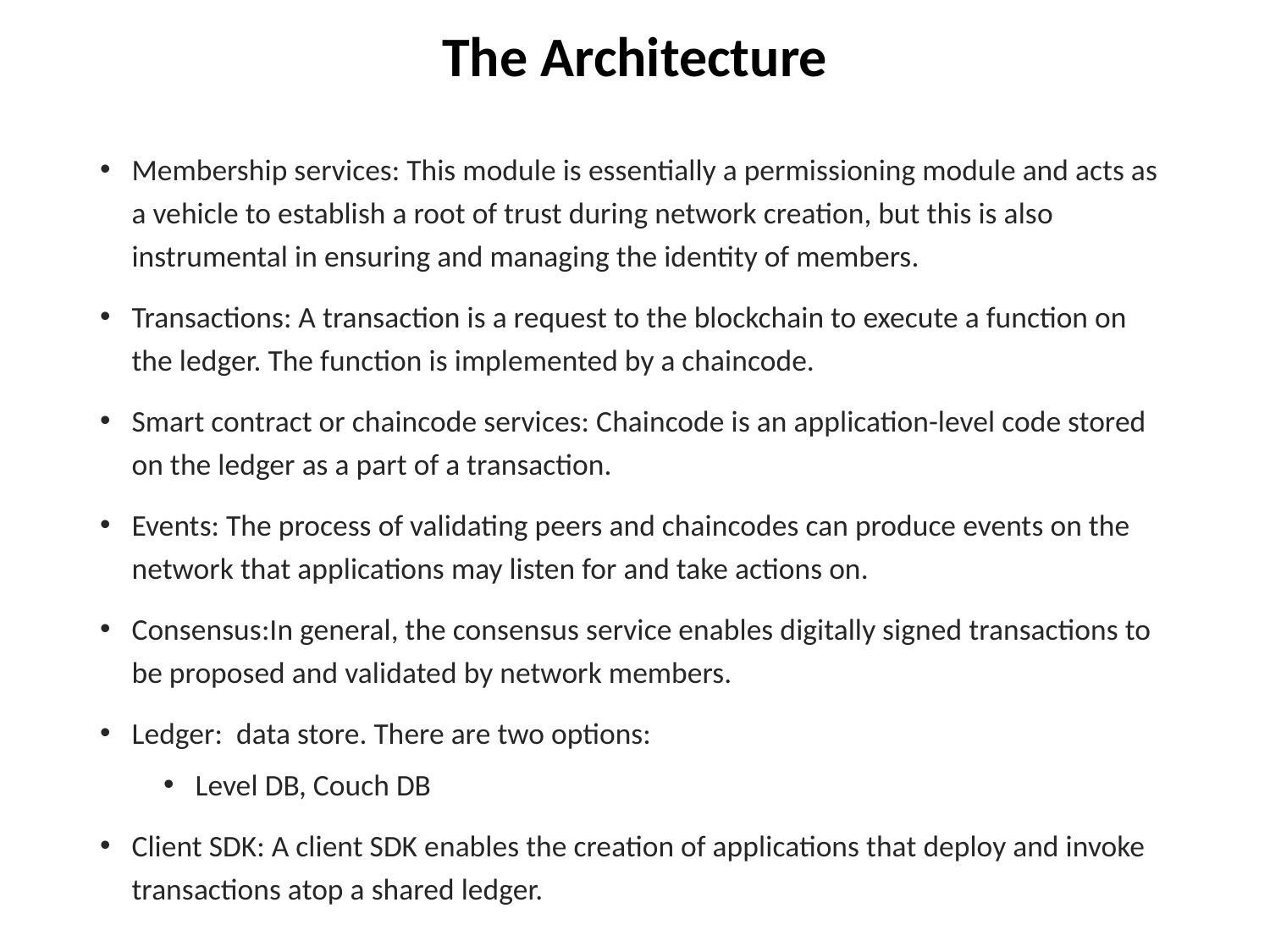

# The Architecture
Membership services: This module is essentially a permissioning module and acts as a vehicle to establish a root of trust during network creation, but this is also instrumental in ensuring and managing the identity of members.
Transactions: A transaction is a request to the blockchain to execute a function on the ledger. The function is implemented by a chaincode.
Smart contract or chaincode services: Chaincode is an application-level code stored on the ledger as a part of a transaction.
Events: The process of validating peers and chaincodes can produce events on the network that applications may listen for and take actions on.
Consensus:In general, the consensus service enables digitally signed transactions to be proposed and validated by network members.
Ledger:  data store. There are two options:
Level DB, Couch DB
Client SDK: A client SDK enables the creation of applications that deploy and invoke transactions atop a shared ledger.